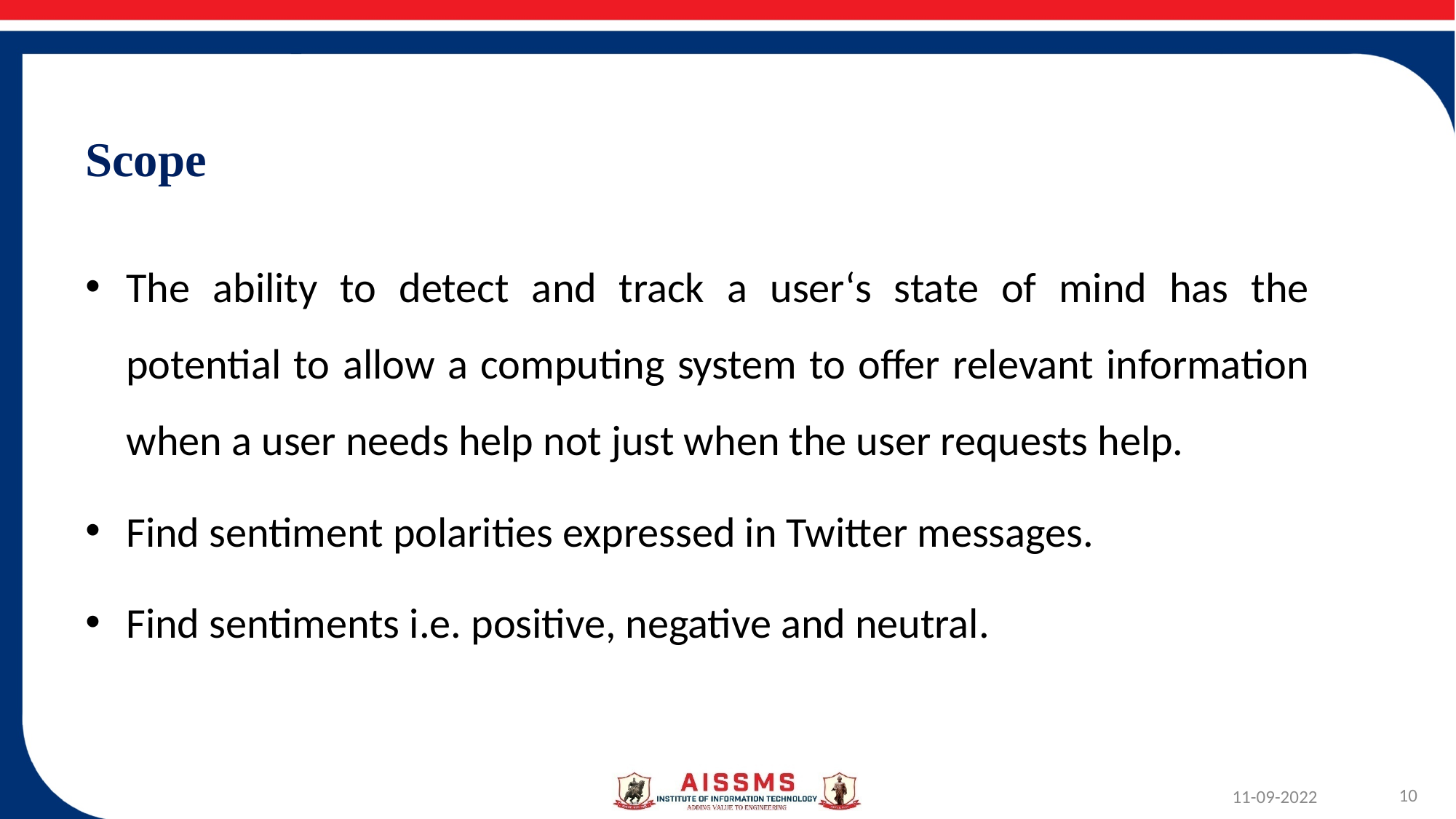

Scope
The ability to detect and track a user‘s state of mind has the potential to allow a computing system to offer relevant information when a user needs help not just when the user requests help.
Find sentiment polarities expressed in Twitter messages.
Find sentiments i.e. positive, negative and neutral.

11-09-2022
10